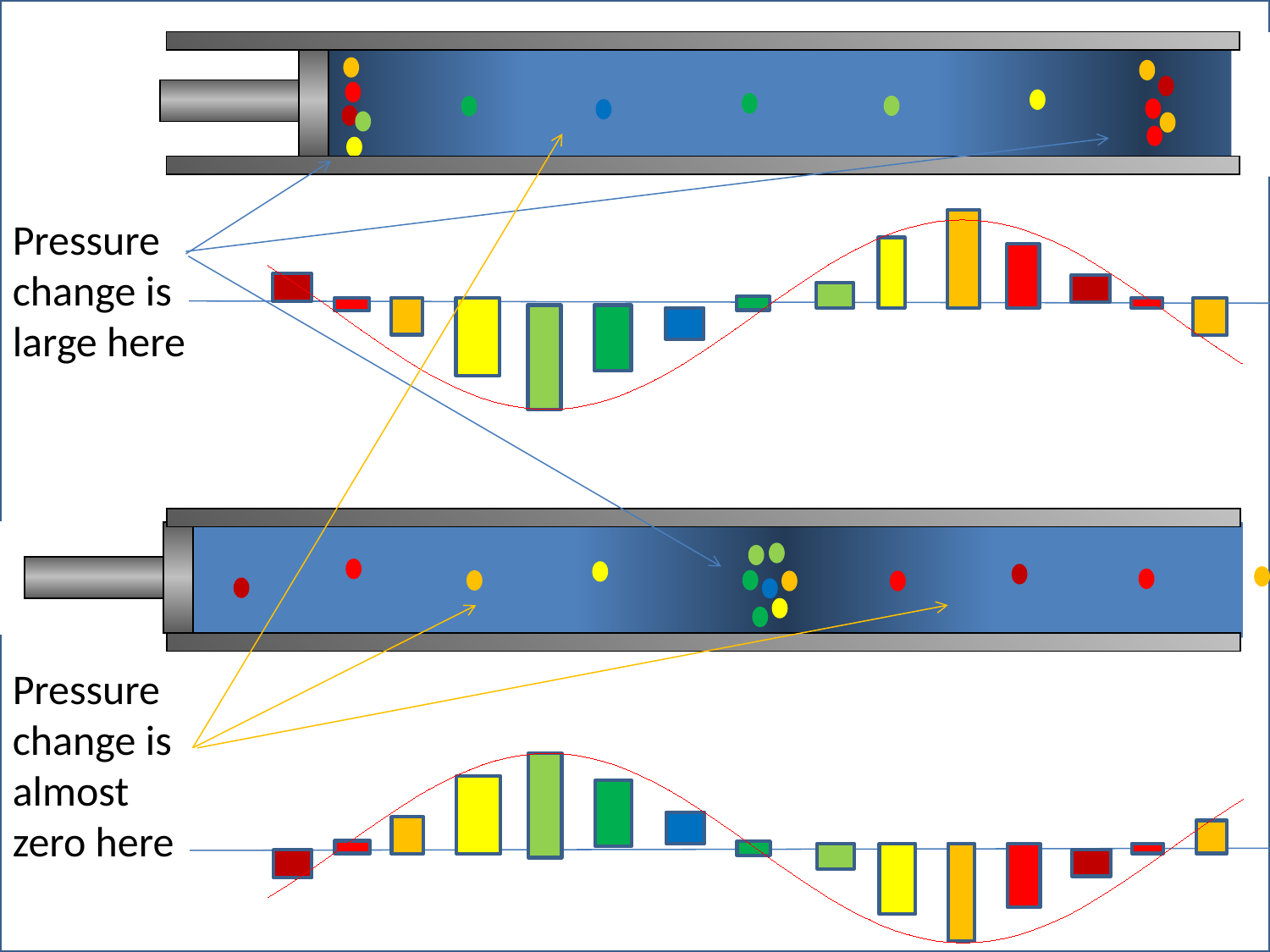

Pressure change is large here

Pressure change is almost zero here